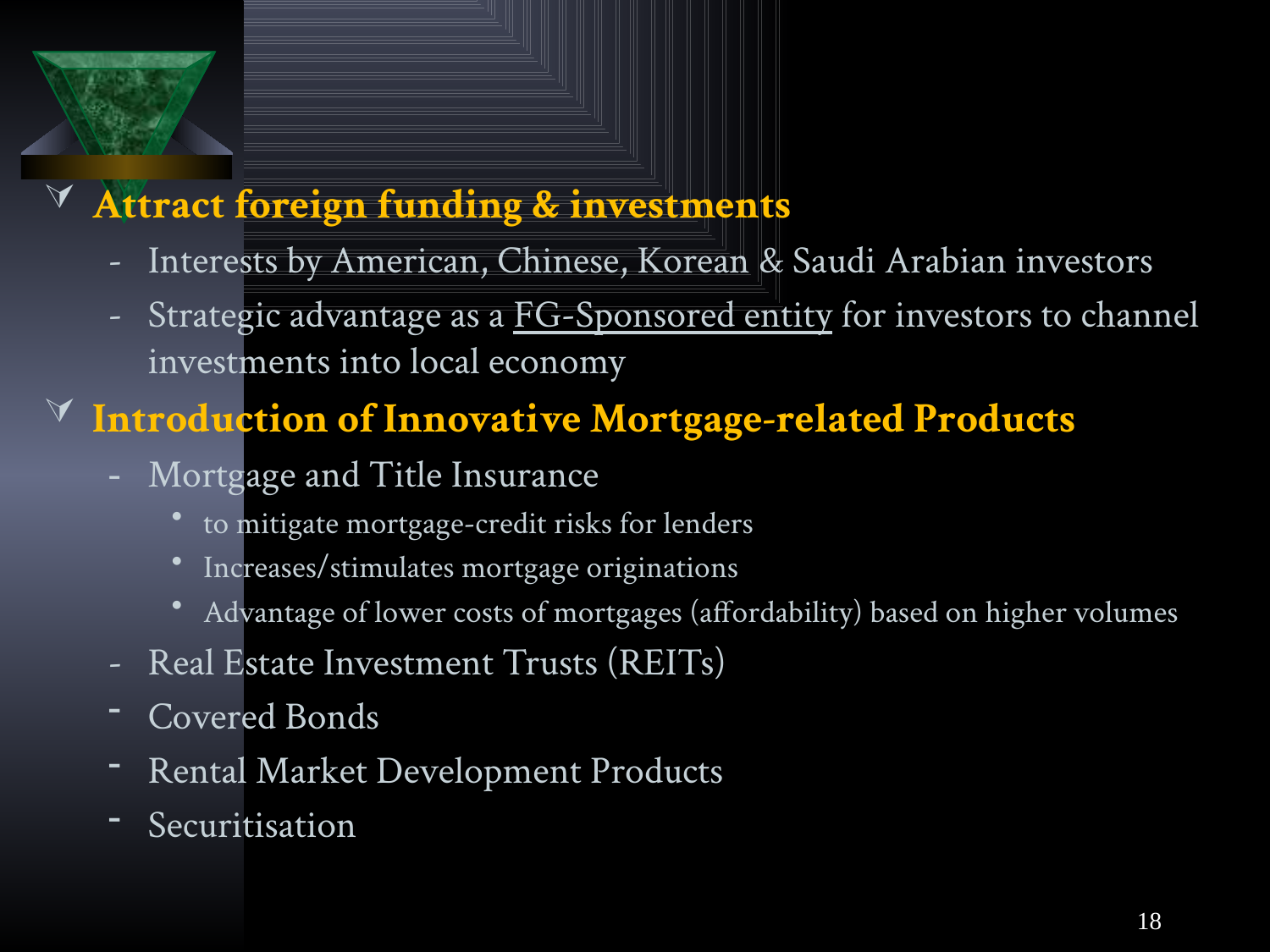

Attract foreign funding & investments
-	Interests by American, Chinese, Korean & Saudi Arabian investors
-	Strategic advantage as a FG-Sponsored entity for investors to channel investments into local economy
Introduction of Innovative Mortgage-related Products
-	Mortgage and Title Insurance
to mitigate mortgage-credit risks for lenders
Increases/stimulates mortgage originations
Advantage of lower costs of mortgages (affordability) based on higher volumes
-	Real Estate Investment Trusts (REITs)
Covered Bonds
Rental Market Development Products
Securitisation

18